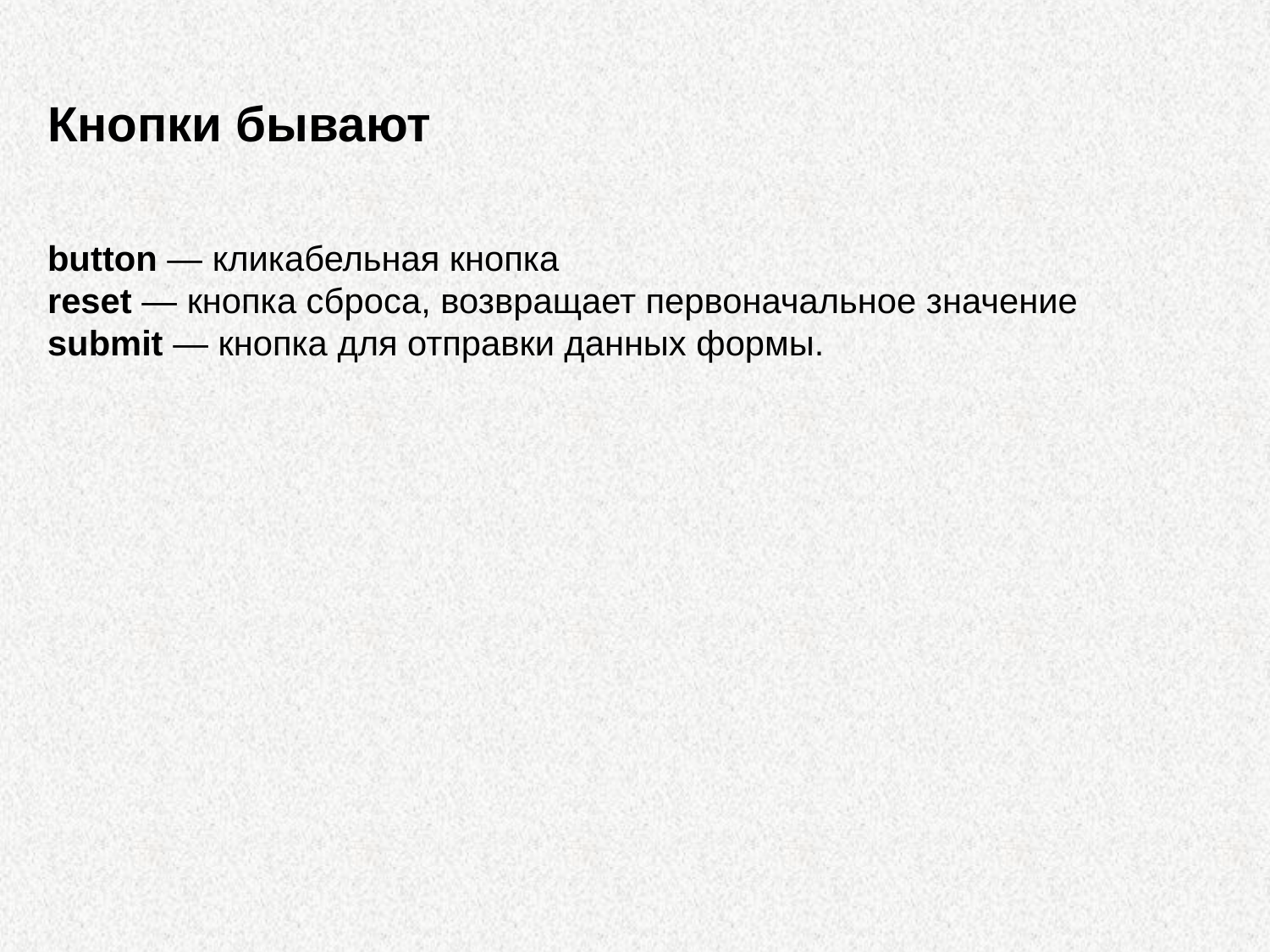

Кнопки бывают

button — кликабельная кнопка
reset — кнопка сброса, возвращает первоначальное значение
submit — кнопка для отправки данных формы.